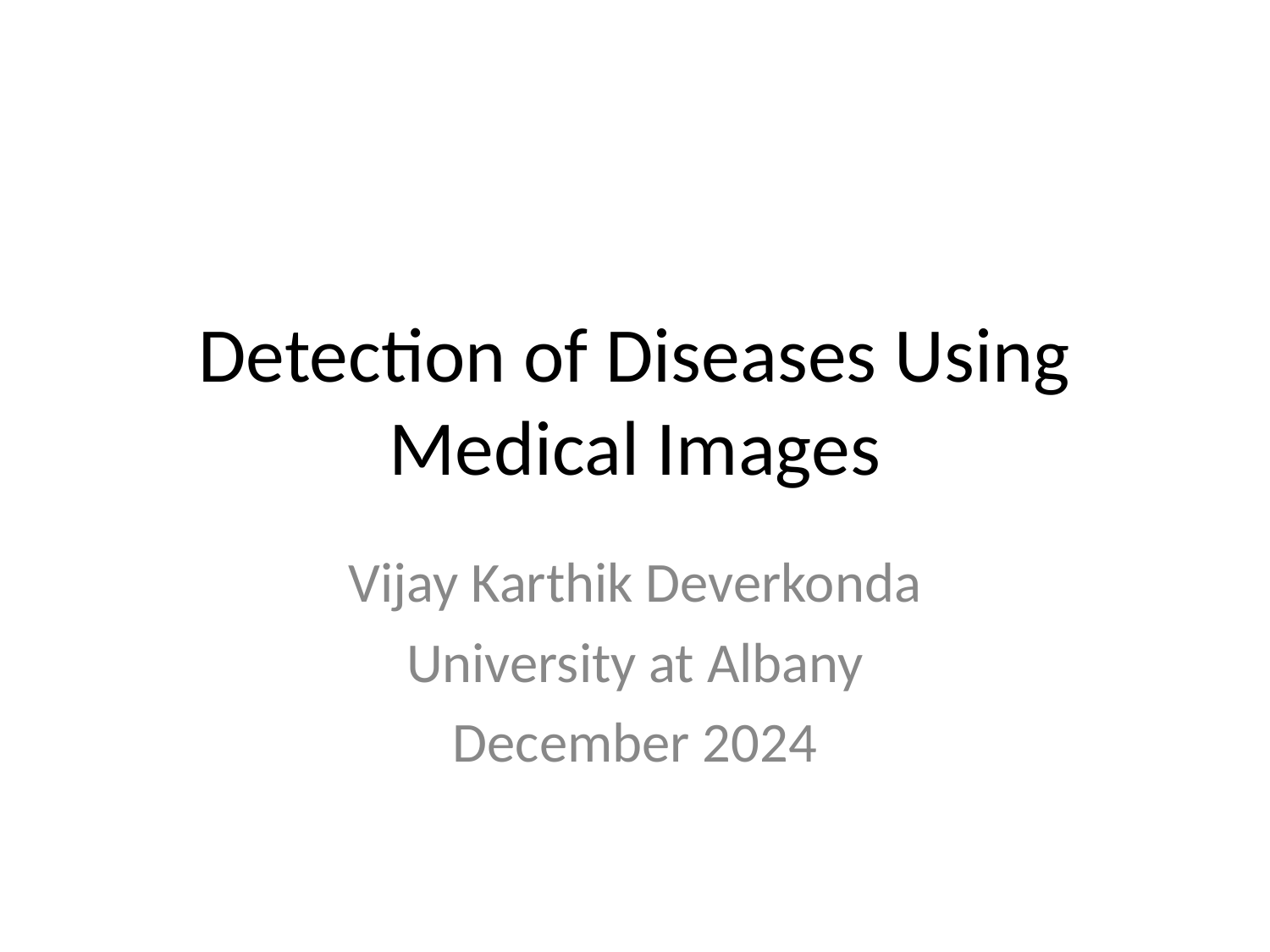

# Detection of Diseases Using Medical Images
Vijay Karthik Deverkonda
University at Albany
December 2024